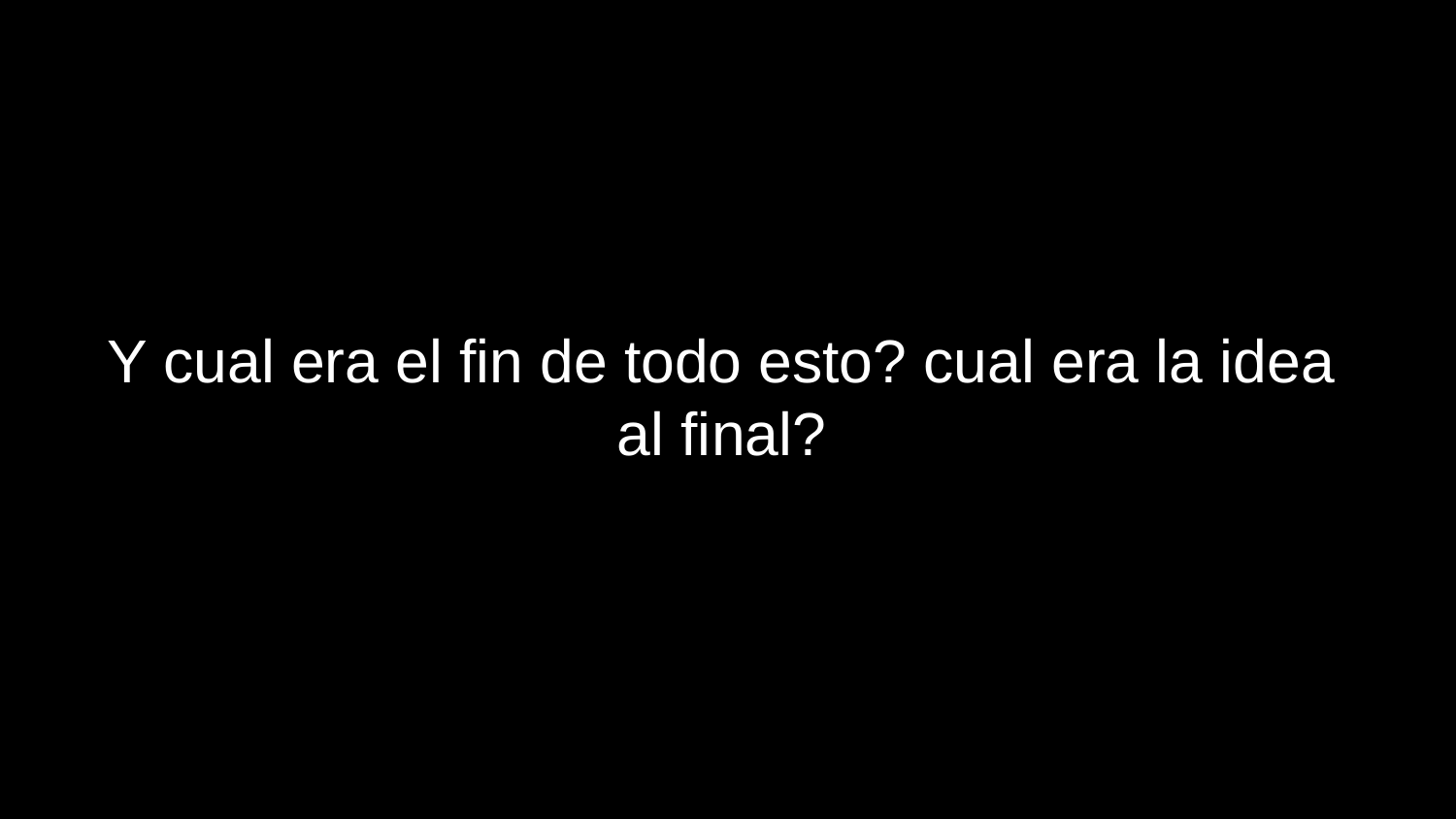

Y cual era el fin de todo esto? cual era la idea al final?